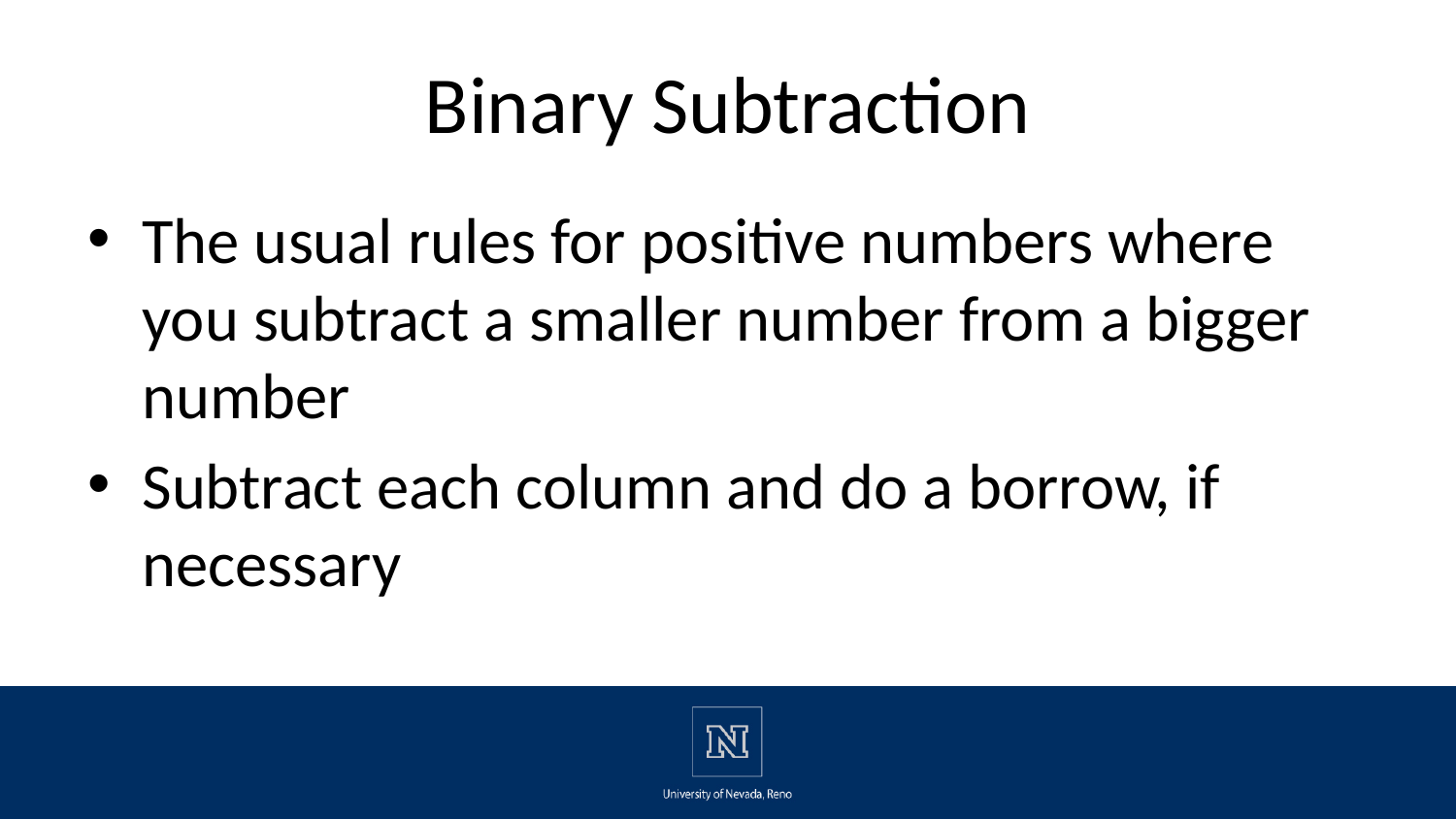

# Binary Subtraction
The usual rules for positive numbers where you subtract a smaller number from a bigger number
Subtract each column and do a borrow, if necessary